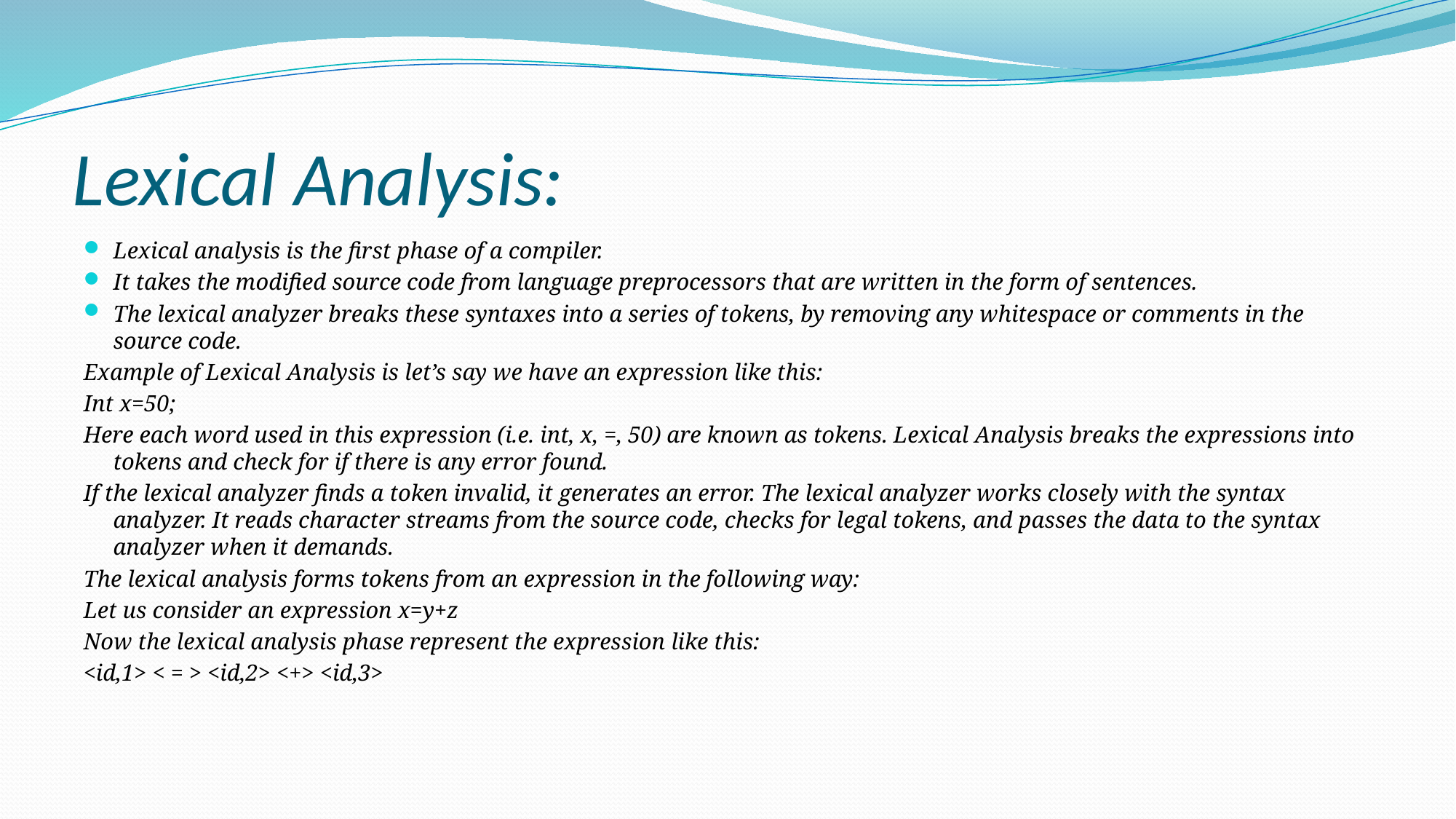

# Lexical Analysis:
Lexical analysis is the first phase of a compiler.
It takes the modified source code from language preprocessors that are written in the form of sentences.
The lexical analyzer breaks these syntaxes into a series of tokens, by removing any whitespace or comments in the source code.
Example of Lexical Analysis is let’s say we have an expression like this:
Int x=50;
Here each word used in this expression (i.e. int, x, =, 50) are known as tokens. Lexical Analysis breaks the expressions into tokens and check for if there is any error found.
If the lexical analyzer finds a token invalid, it generates an error. The lexical analyzer works closely with the syntax analyzer. It reads character streams from the source code, checks for legal tokens, and passes the data to the syntax analyzer when it demands.
The lexical analysis forms tokens from an expression in the following way:
Let us consider an expression x=y+z
Now the lexical analysis phase represent the expression like this:
<id,1> < = > <id,2> <+> <id,3>